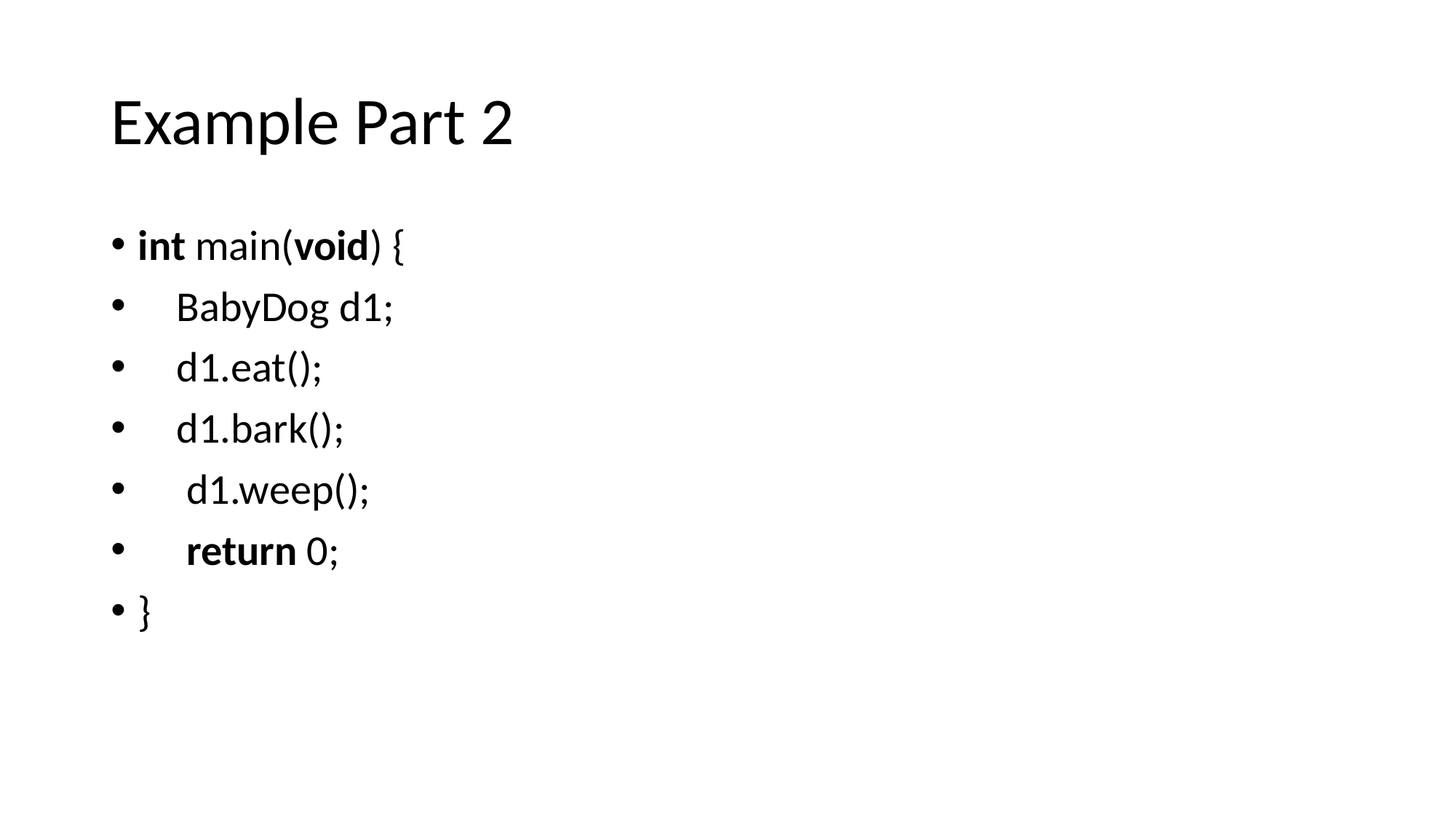

# Example Part 2
int main(void) {
    BabyDog d1;
    d1.eat();
    d1.bark();
     d1.weep();
     return 0;
}